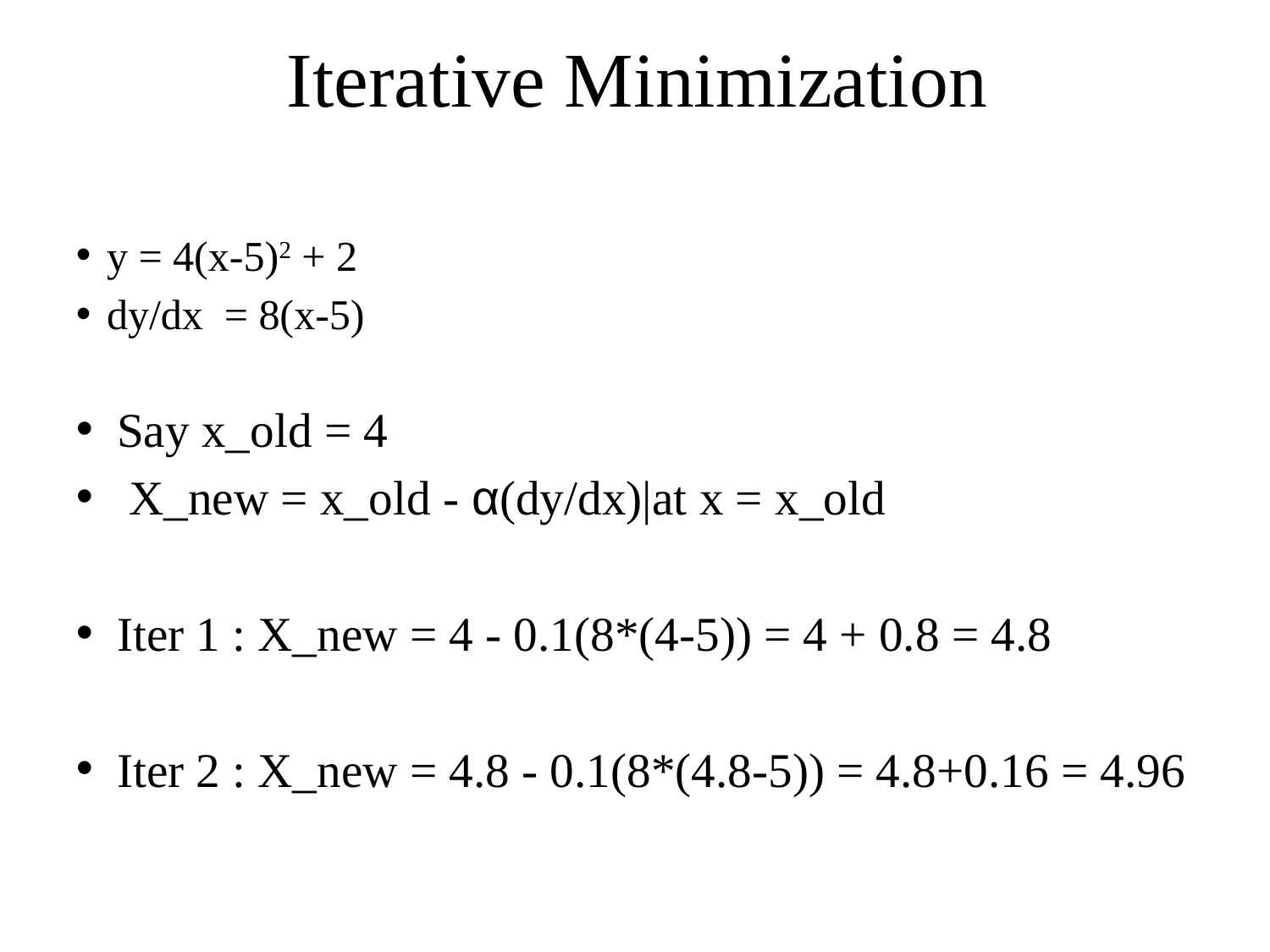

Iterative Minimization
y = 4(x-5)2 + 2
dy/dx  = 8(x-5)

Say x_old = 4
 X_new = x_old - α(dy/dx)|at x = x_old

Iter 1 : X_new = 4 - 0.1(8*(4-5)) = 4 + 0.8 = 4.8

Iter 2 : X_new = 4.8 - 0.1(8*(4.8-5)) = 4.8+0.16 = 4.96